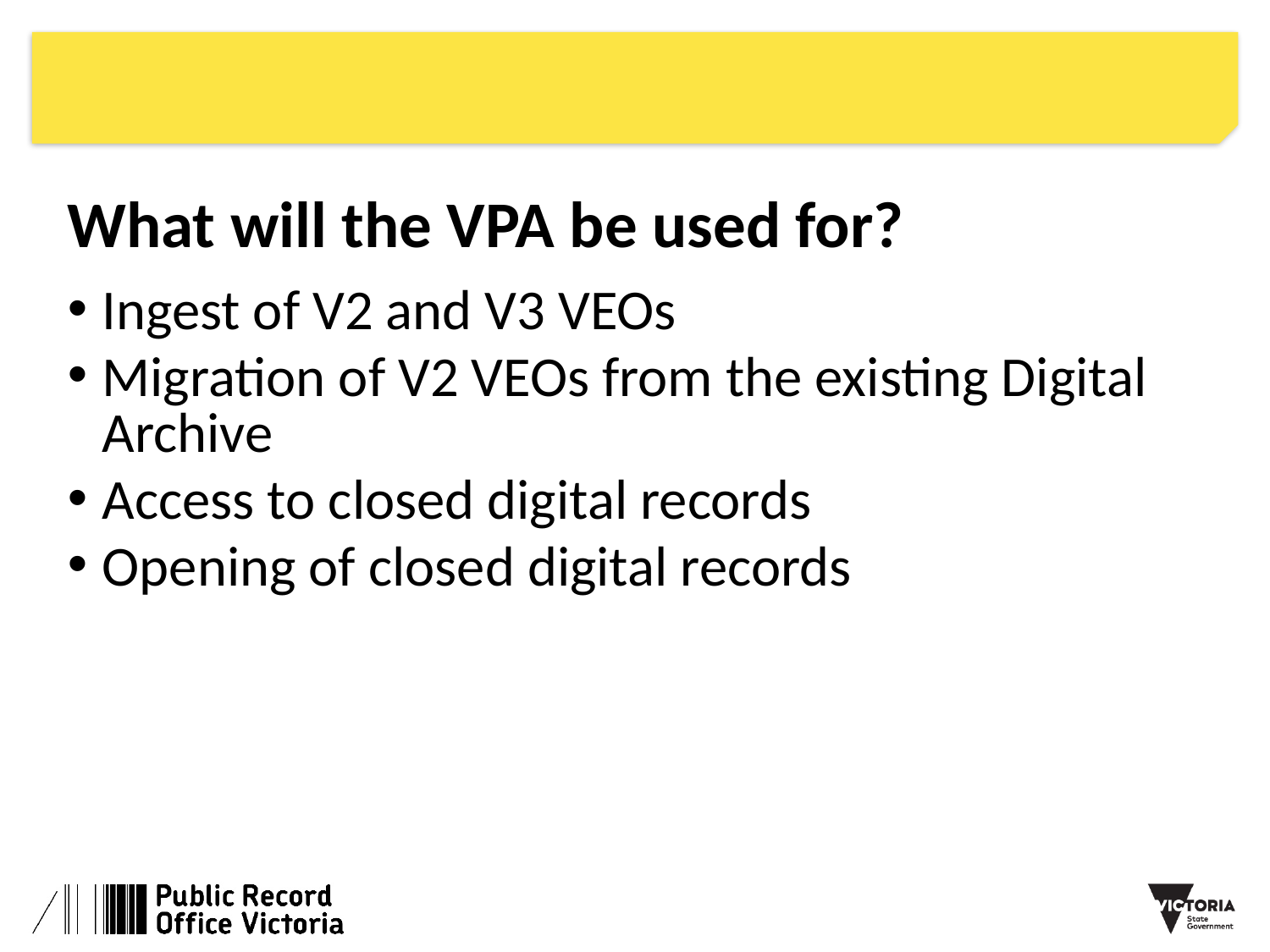

# What will the VPA be used for?
Ingest of V2 and V3 VEOs
Migration of V2 VEOs from the existing Digital Archive
Access to closed digital records
Opening of closed digital records